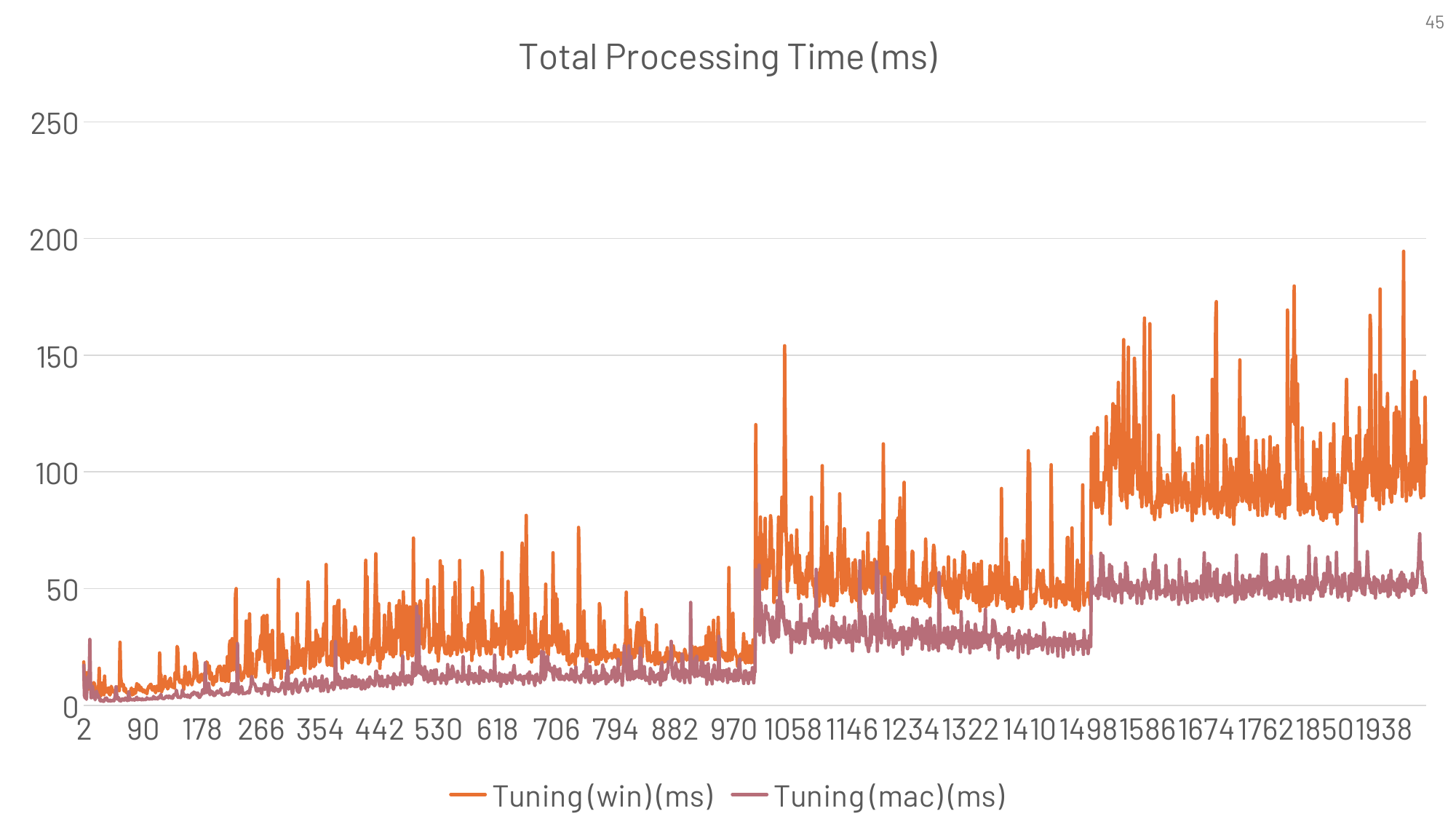

### Chart: Total Processing Time (ms)

| Category | Tuning (win) (ms) | Tuning (mac) (ms) |
|---|---|---|
45